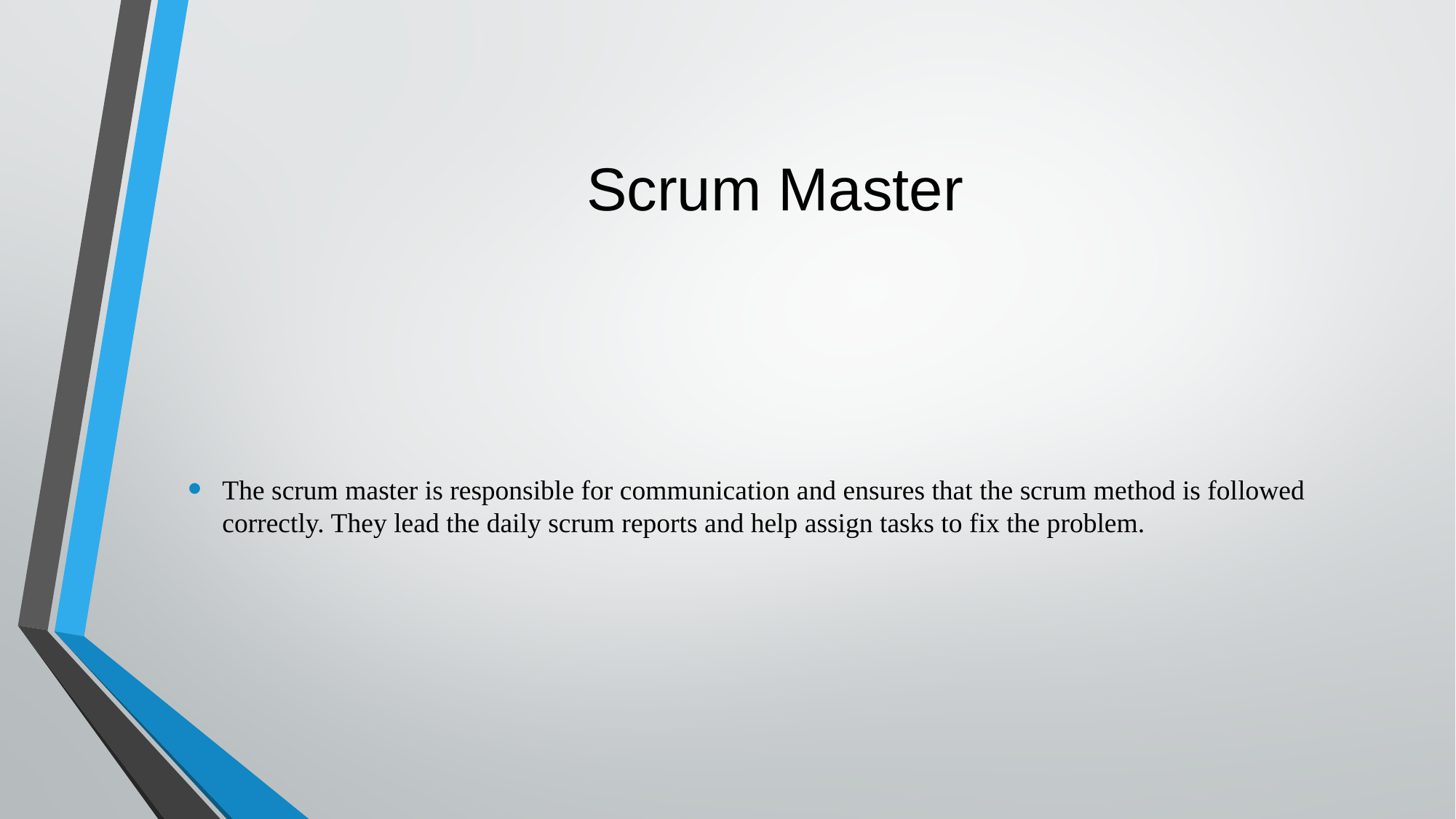

# Scrum Master
The scrum master is responsible for communication and ensures that the scrum method is followed correctly. They lead the daily scrum reports and help assign tasks to fix the problem.